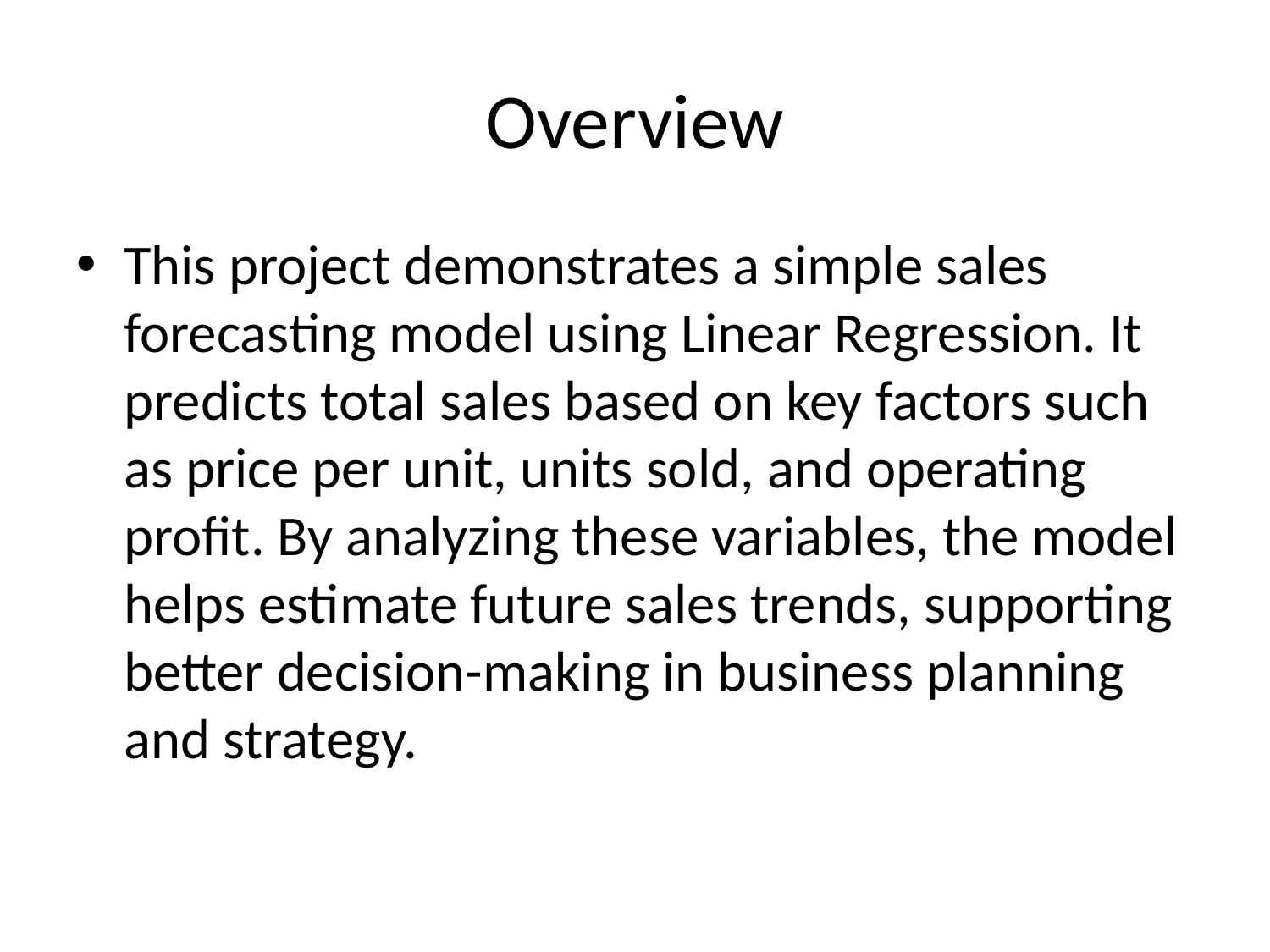

# Overview
This project demonstrates a simple sales forecasting model using Linear Regression. It predicts total sales based on key factors such as price per unit, units sold, and operating profit. By analyzing these variables, the model helps estimate future sales trends, supporting better decision-making in business planning and strategy.